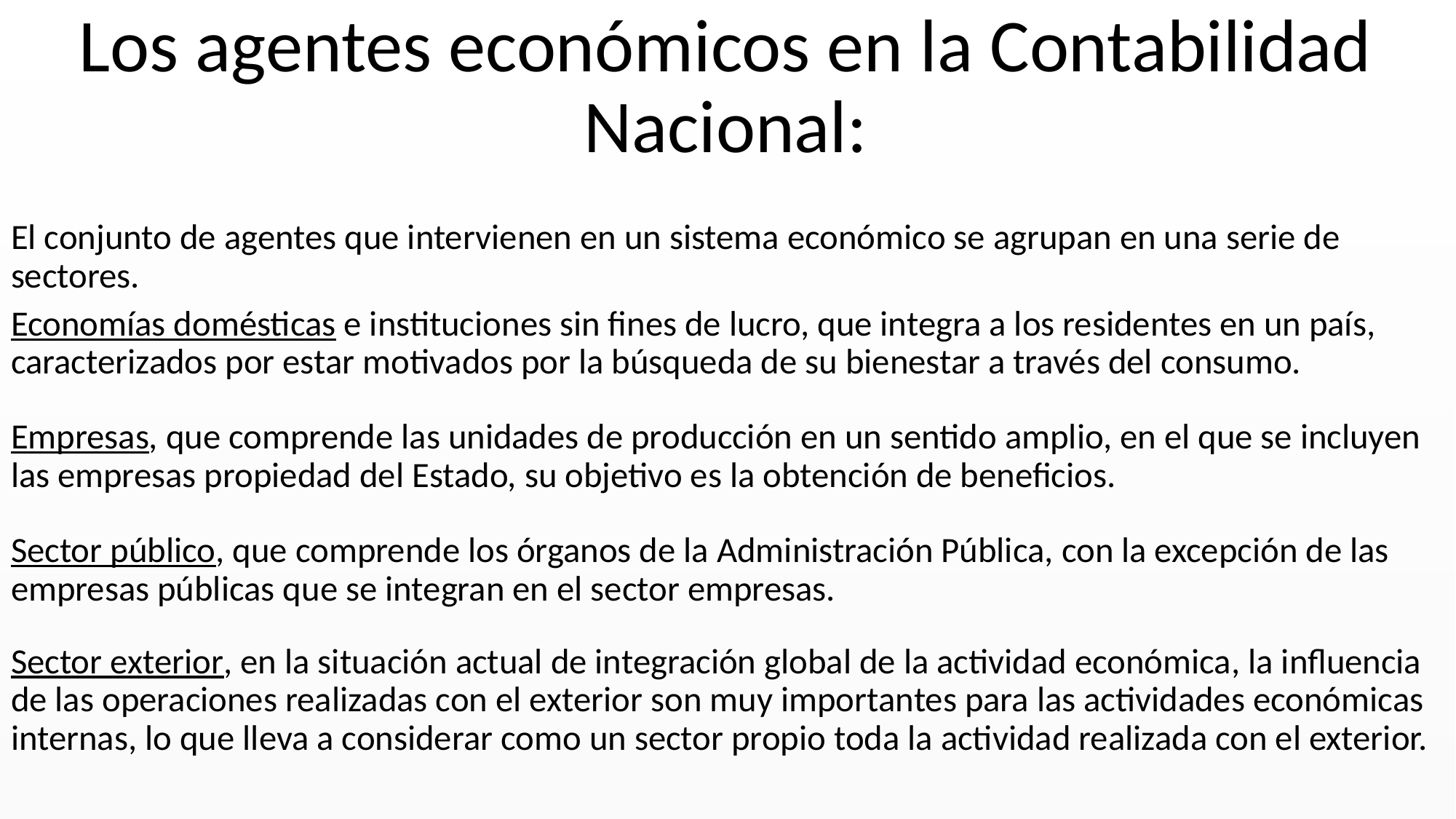

# Los agentes económicos en la Contabilidad Nacional:
El conjunto de agentes que intervienen en un sistema económico se agrupan en una serie de sectores.
Economías domésticas e instituciones sin fines de lucro, que integra a los residentes en un país, caracterizados por estar motivados por la búsqueda de su bienestar a través del consumo.

Empresas, que comprende las unidades de producción en un sentido amplio, en el que se incluyen las empresas propiedad del Estado, su objetivo es la obtención de beneficios.

Sector público, que comprende los órganos de la Administración Pública, con la excepción de las empresas públicas que se integran en el sector empresas.

Sector exterior, en la situación actual de integración global de la actividad económica, la influencia de las operaciones realizadas con el exterior son muy importantes para las actividades económicas internas, lo que lleva a considerar como un sector propio toda la actividad realizada con el exterior.